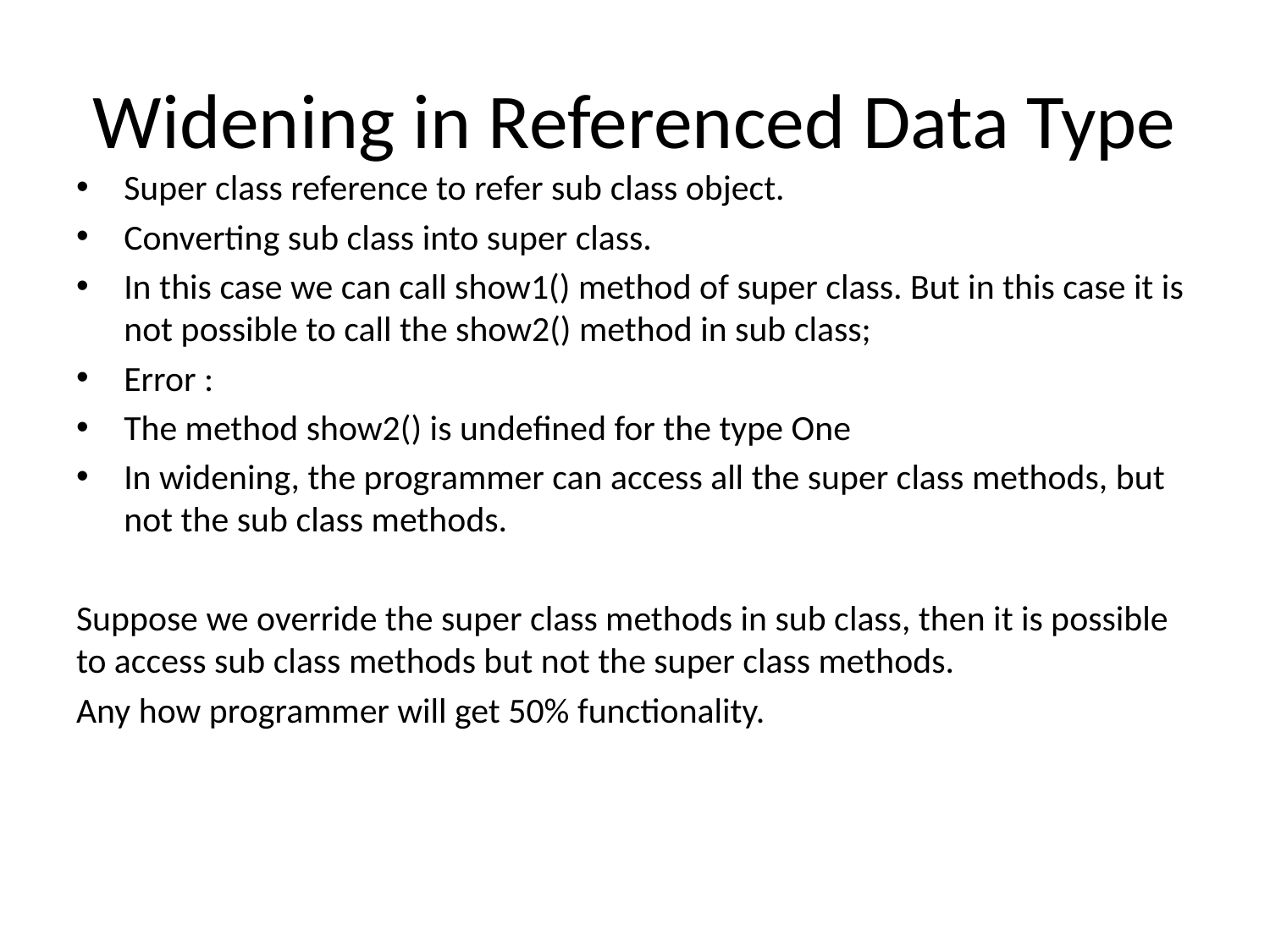

# Widening in Referenced Data Type
Super class reference to refer sub class object.
Converting sub class into super class.
In this case we can call show1() method of super class. But in this case it is not possible to call the show2() method in sub class;
Error :
The method show2() is undefined for the type One
In widening, the programmer can access all the super class methods, but not the sub class methods.

Suppose we override the super class methods in sub class, then it is possible to access sub class methods but not the super class methods.
Any how programmer will get 50% functionality.